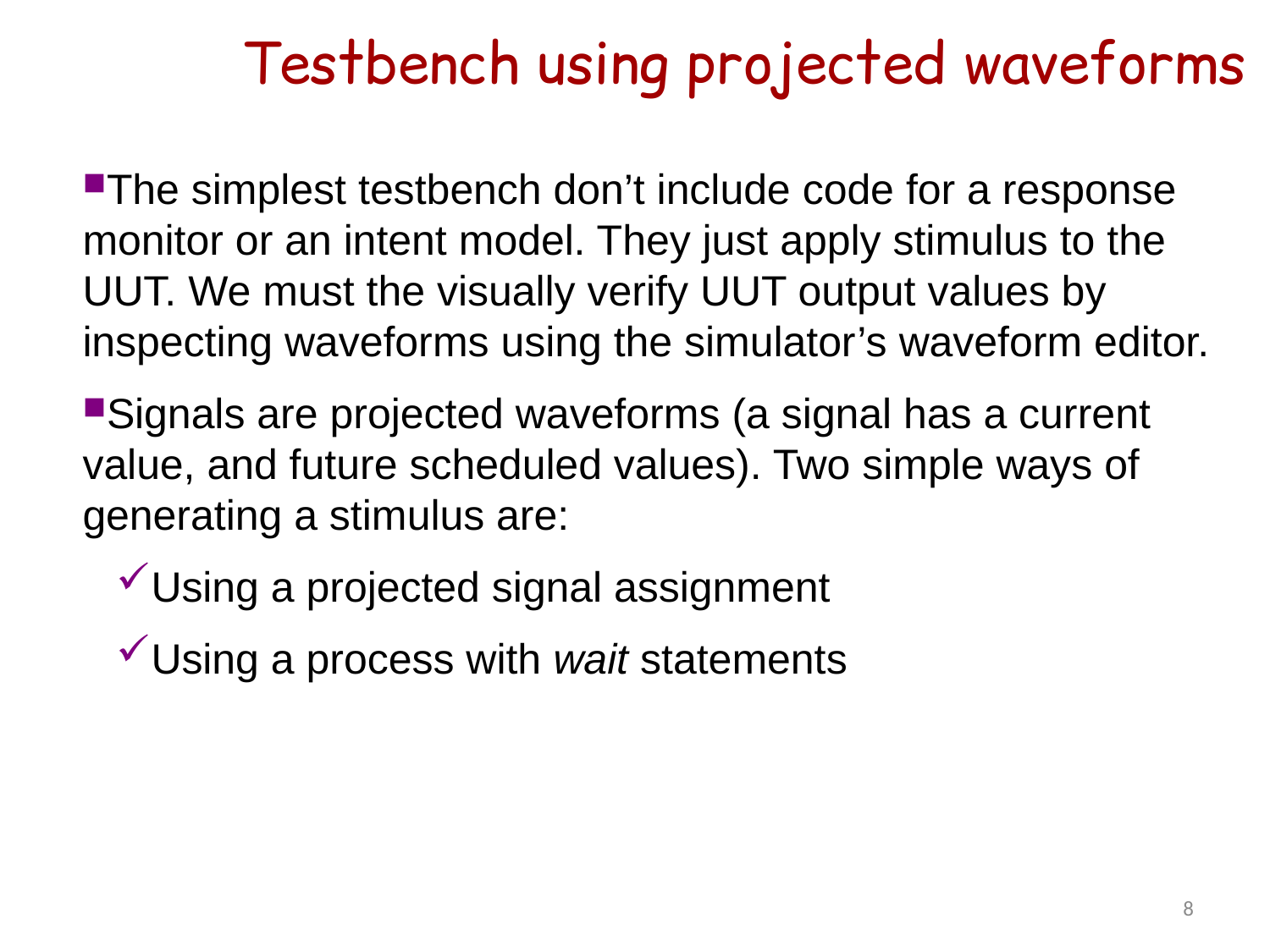

# Testbench using projected waveforms
The simplest testbench don’t include code for a response monitor or an intent model. They just apply stimulus to the UUT. We must the visually verify UUT output values by inspecting waveforms using the simulator’s waveform editor.
Signals are projected waveforms (a signal has a current value, and future scheduled values). Two simple ways of generating a stimulus are:
Using a projected signal assignment
Using a process with wait statements
8